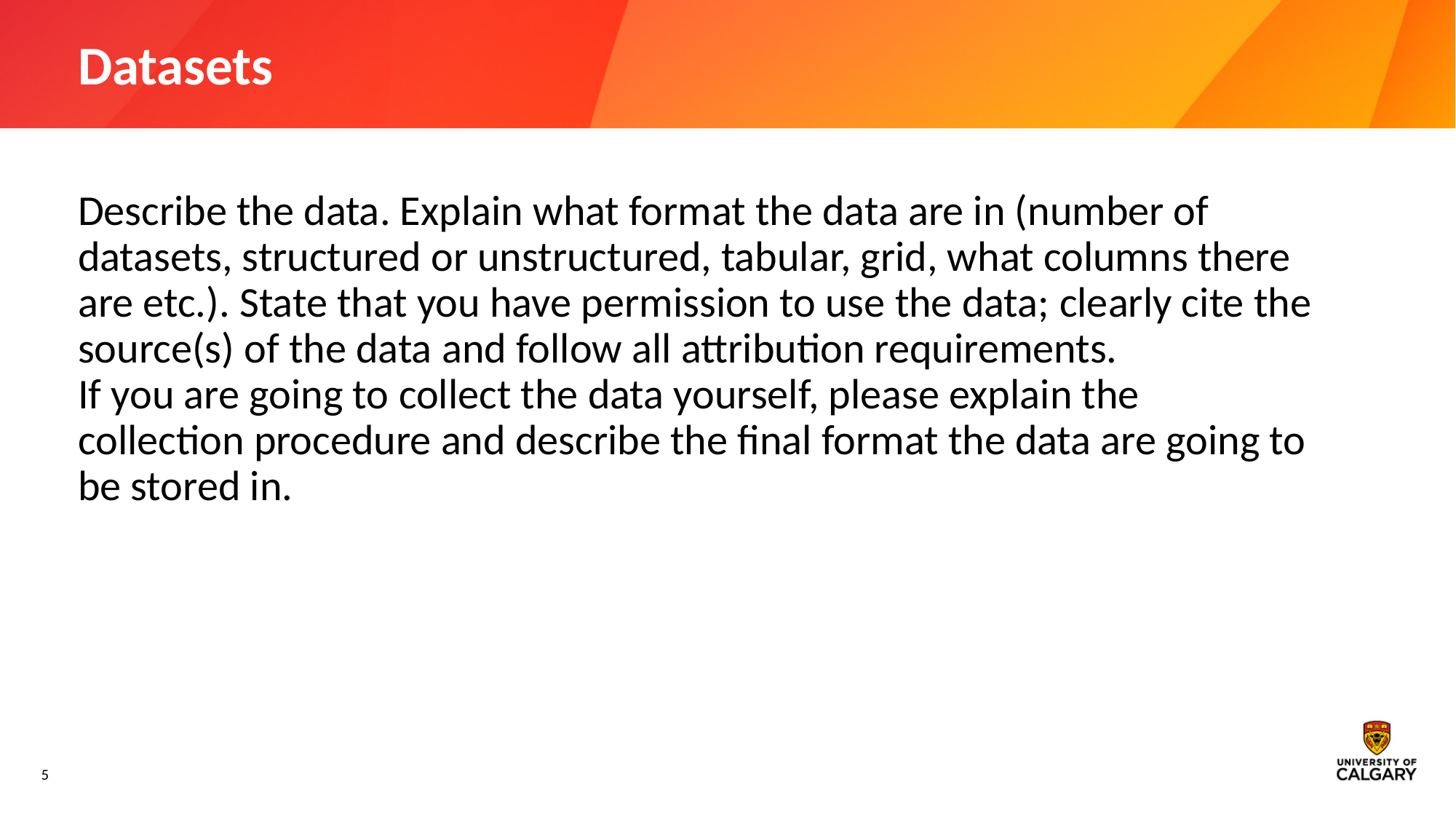

# Datasets
Describe the data. Explain what format the data are in (number of datasets, structured or unstructured, tabular, grid, what columns there are etc.). State that you have permission to use the data; clearly cite the source(s) of the data and follow all attribution requirements.
If you are going to collect the data yourself, please explain the collection procedure and describe the final format the data are going to be stored in.
5